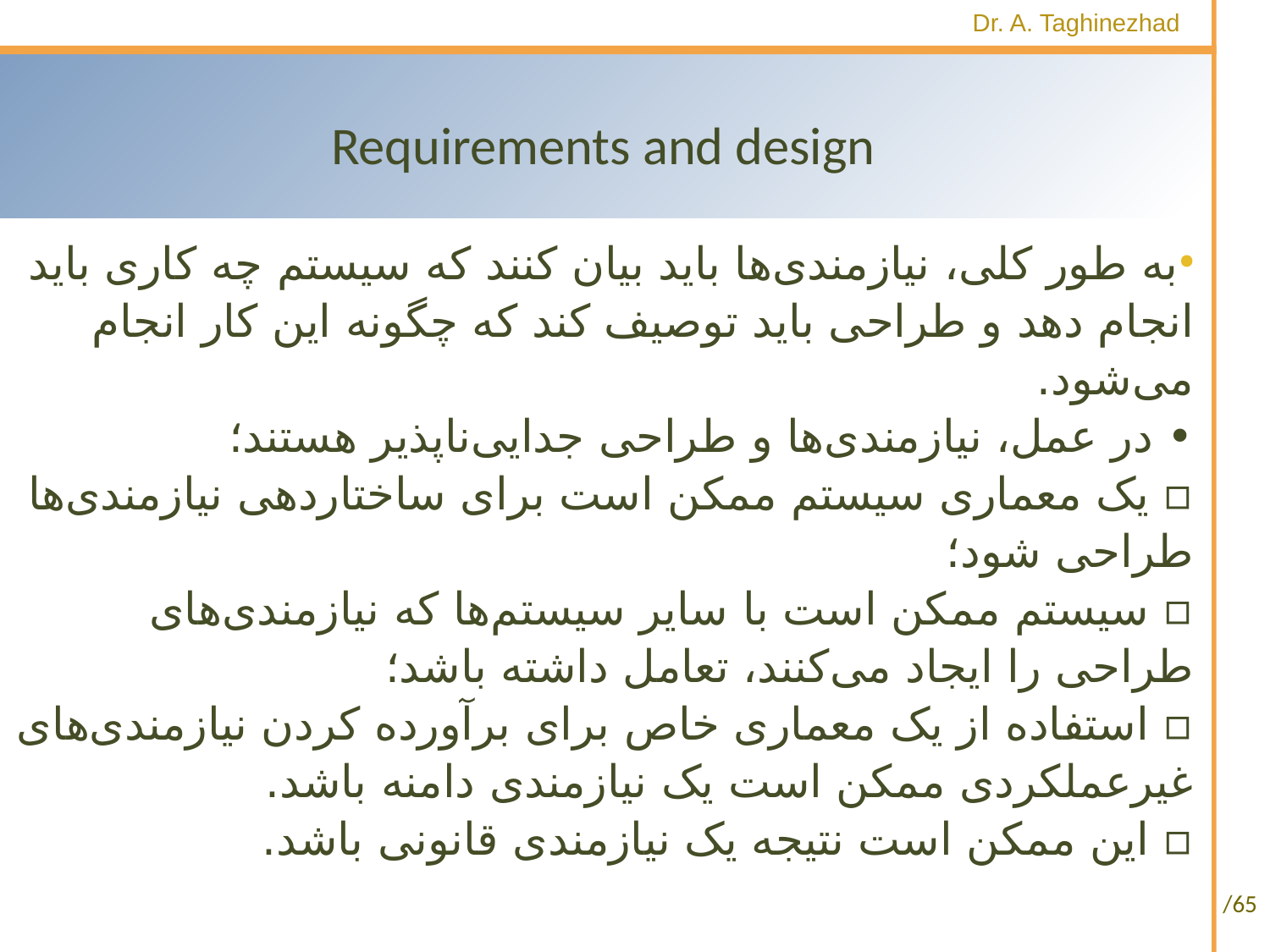

# Requirements and design
به طور کلی، نیازمندی‌ها باید بیان کنند که سیستم چه کاری باید انجام دهد و طراحی باید توصیف کند که چگونه این کار انجام می‌شود.
• در عمل، نیازمندی‌ها و طراحی جدایی‌ناپذیر هستند؛
▫ یک معماری سیستم ممکن است برای ساختاردهی نیازمندی‌ها طراحی شود؛
▫ سیستم ممکن است با سایر سیستم‌ها که نیازمندی‌های طراحی را ایجاد می‌کنند، تعامل داشته باشد؛
▫ استفاده از یک معماری خاص برای برآورده کردن نیازمندی‌های غیرعملکردی ممکن است یک نیازمندی دامنه باشد.
▫ این ممکن است نتیجه یک نیازمندی قانونی باشد.